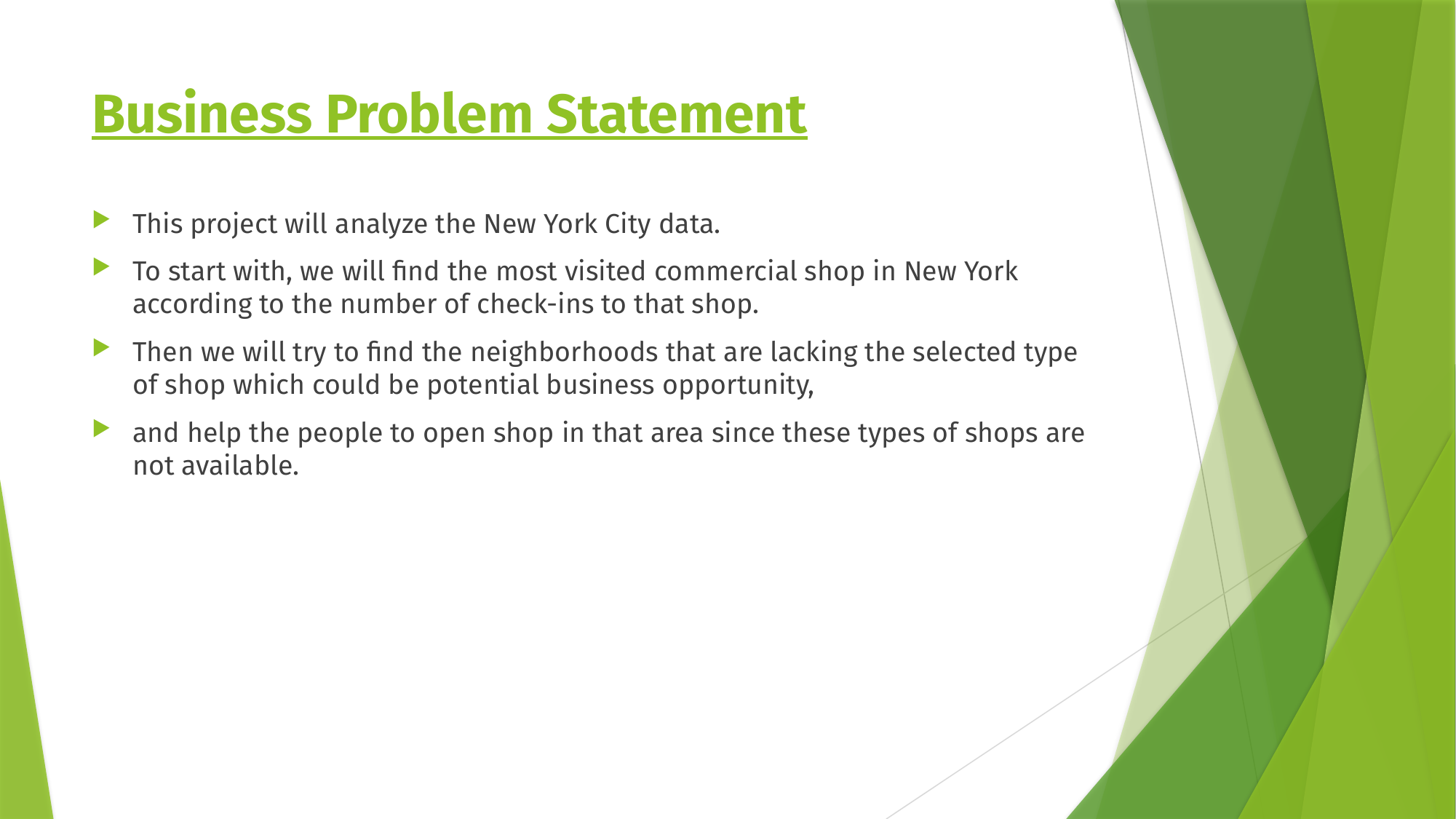

# Business Problem Statement
This project will analyze the New York City data.
To start with, we will find the most visited commercial shop in New York according to the number of check-ins to that shop.
Then we will try to find the neighborhoods that are lacking the selected type of shop which could be potential business opportunity,
and help the people to open shop in that area since these types of shops are not available.